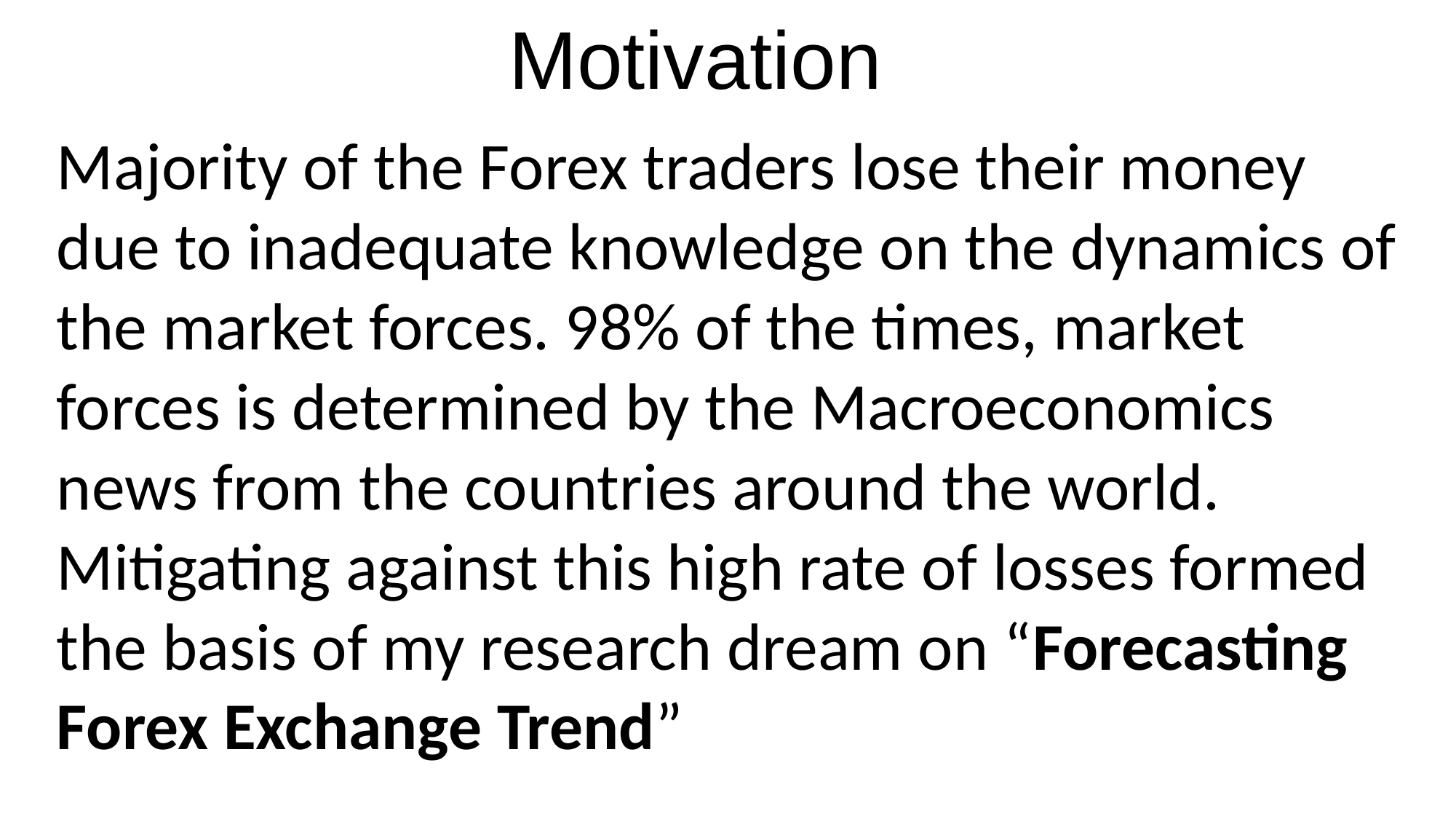

Motivation

Majority of the Forex traders lose their money due to inadequate knowledge on the dynamics of the market forces. 98% of the times, market forces is determined by the Macroeconomics news from the countries around the world.
Mitigating against this high rate of losses formed the basis of my research dream on “Forecasting Forex Exchange Trend”